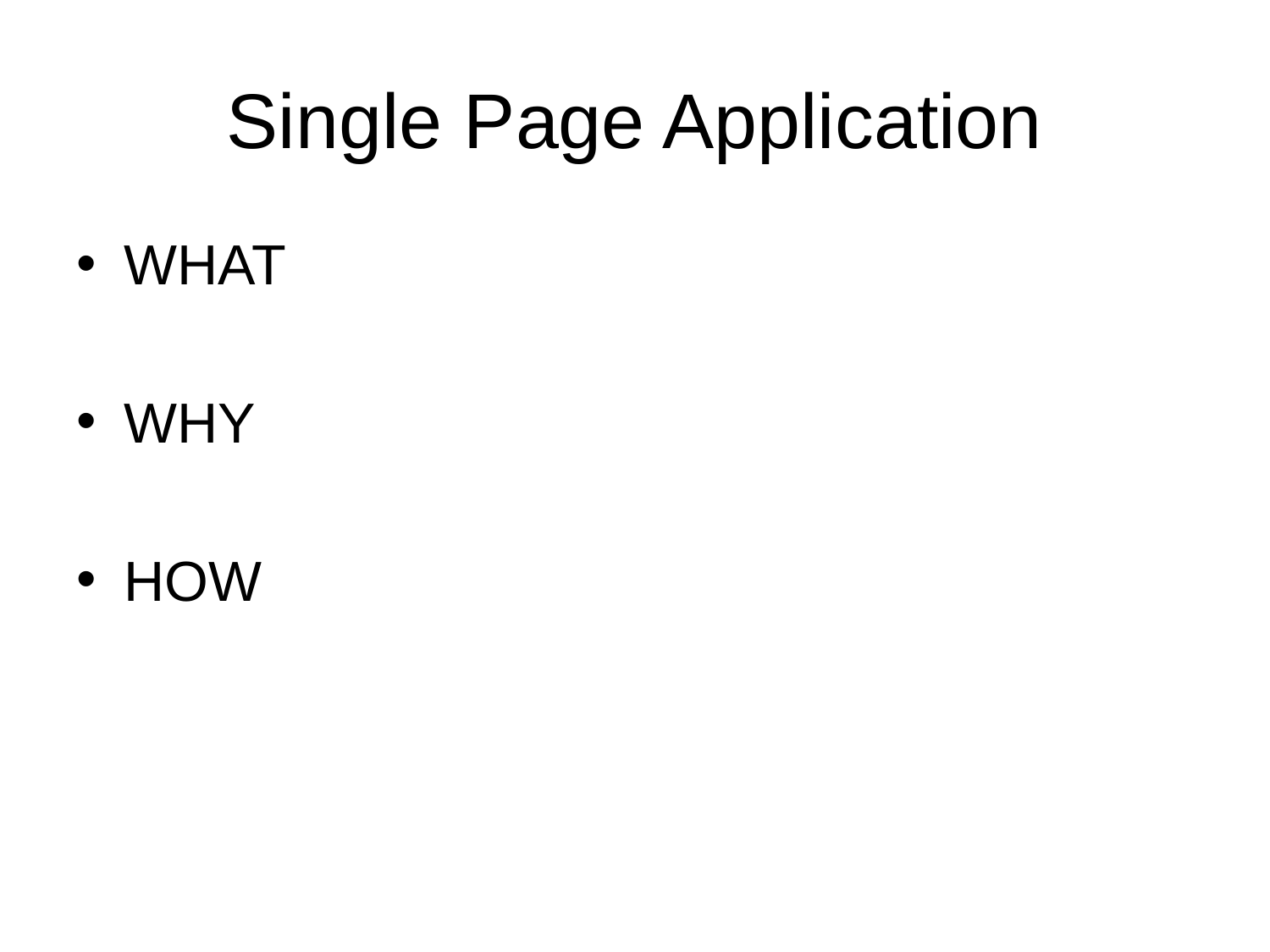

# Single Page Application
WHAT

WHY

HOW